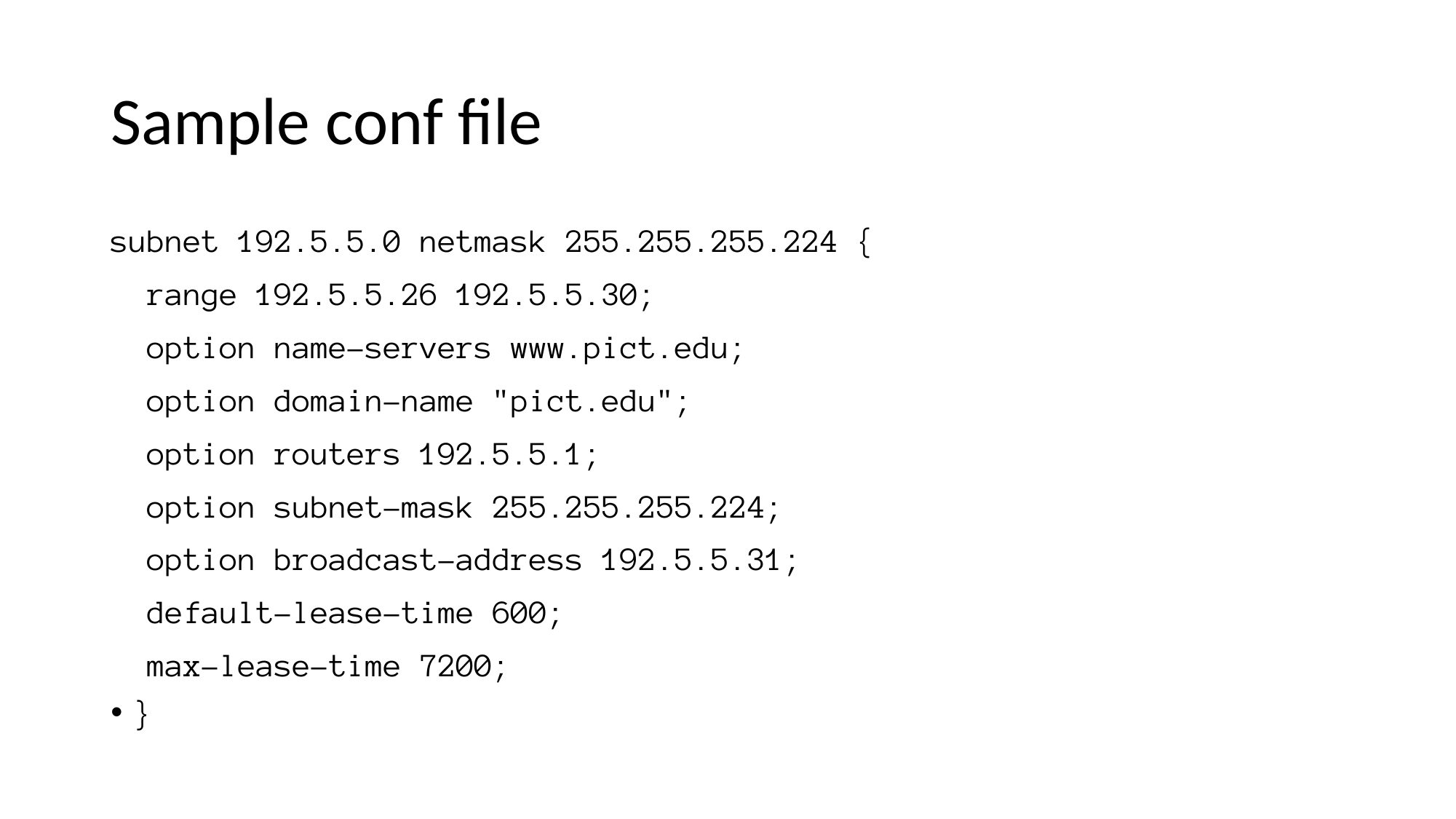

# Sample conf file
subnet 192.5.5.0 netmask 255.255.255.224 {
  range 192.5.5.26 192.5.5.30;
  option name-servers www.pict.edu;
  option domain-name "pict.edu";
  option routers 192.5.5.1;
  option subnet-mask 255.255.255.224;
  option broadcast-address 192.5.5.31;
  default-lease-time 600;
  max-lease-time 7200;
}